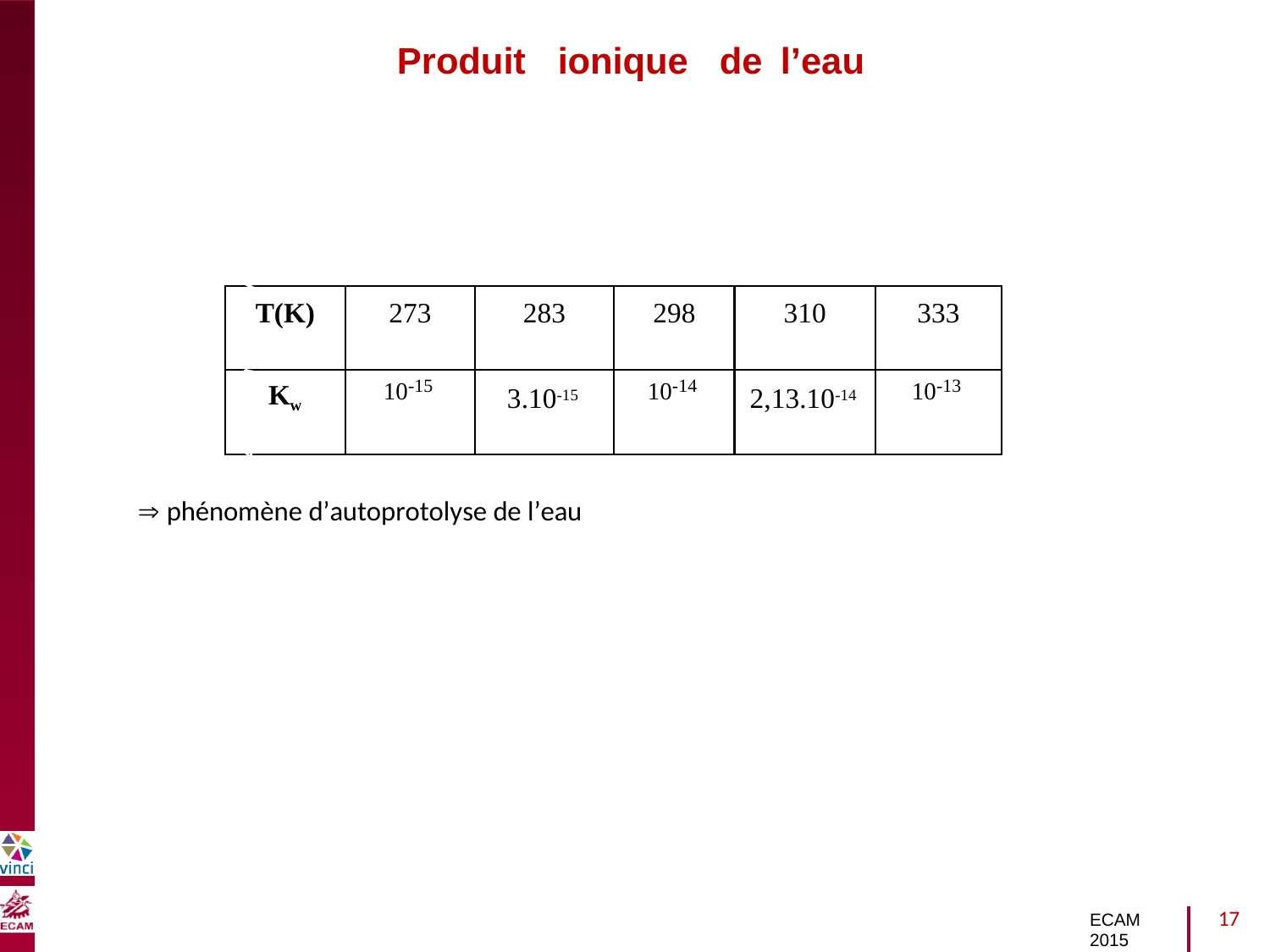

Produit
ionique
de
l’eau
B2040-Chimie du vivant et environnement

T(K)

273

283

298

310

333

Kw

10-15

3.10-15

10-14

2,13.10-14

10-13

⇒ phénomène d’autoprotolyse de l’eau

17
ECAM 2015